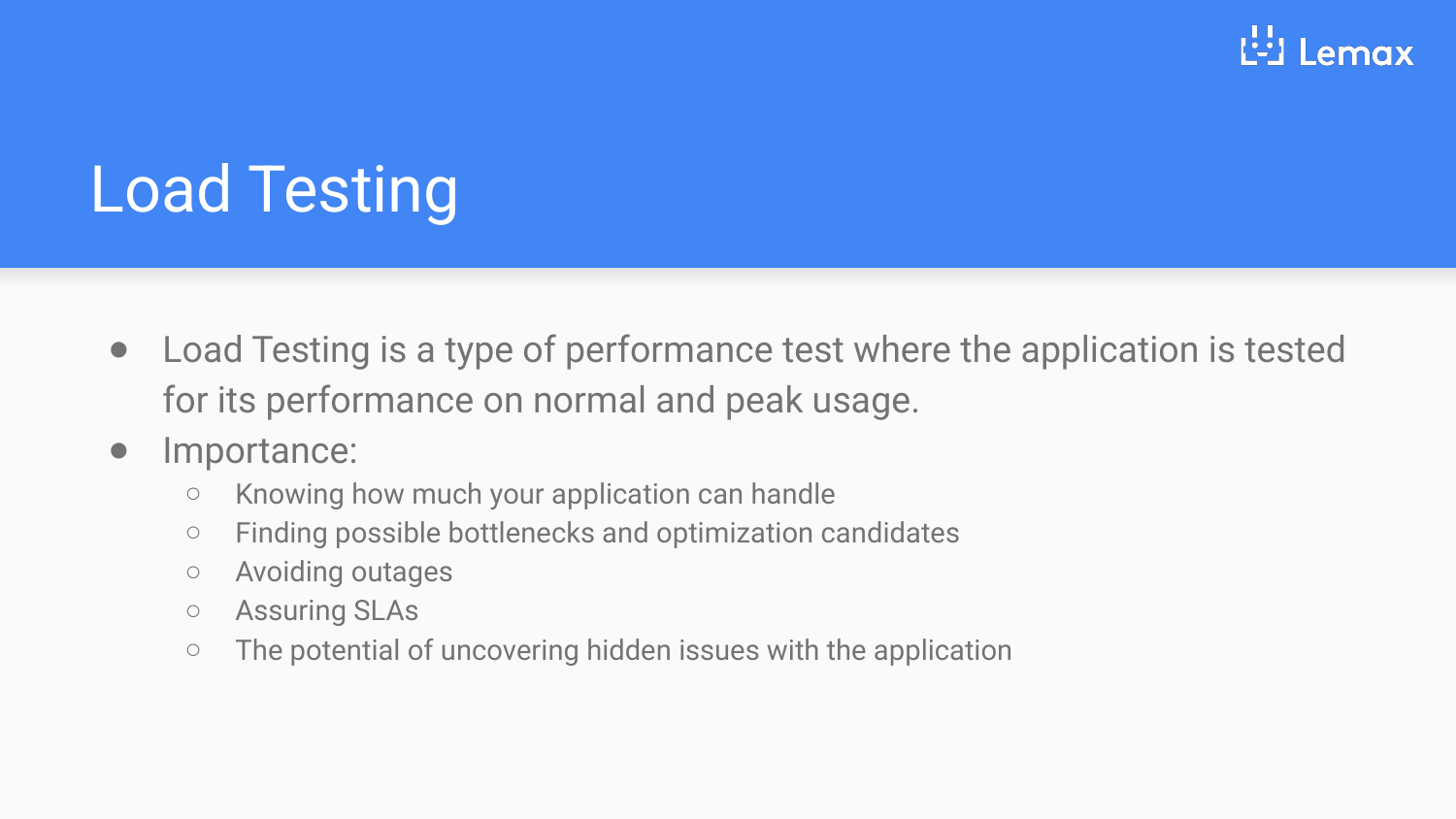

# Load Testing
Load Testing is a type of performance test where the application is tested for its performance on normal and peak usage.
Importance:
Knowing how much your application can handle
Finding possible bottlenecks and optimization candidates
Avoiding outages
Assuring SLAs
The potential of uncovering hidden issues with the application